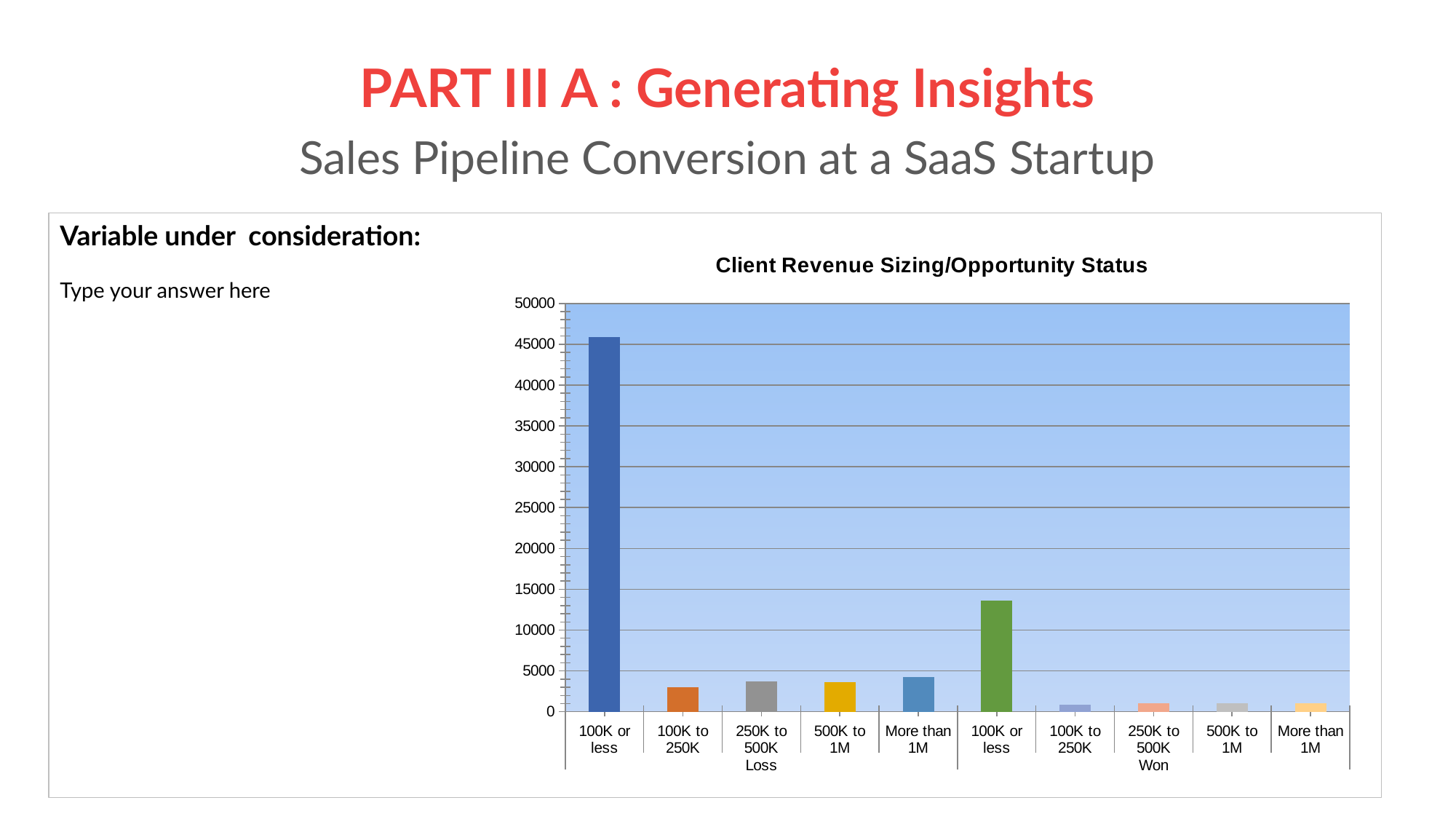

# PART III A : Generating Insights Sales Pipeline Conversion at a SaaS Startup
Variable under  consideration:

Type your answer here

### Chart: Client Revenue Sizing/Opportunity Status

| Category | Total |
|---|---|
| 100K or less | 45893.0 |
| 100K to 250K | 2967.0 |
| 250K to 500K | 3673.0 |
| 500K to 1M | 3598.0 |
| More than 1M | 4267.0 |
| 100K or less | 13611.0 |
| 100K to 250K | 874.0 |
| 250K to 500K | 1083.0 |
| 500K to 1M | 1038.0 |
| More than 1M | 1021.0 |